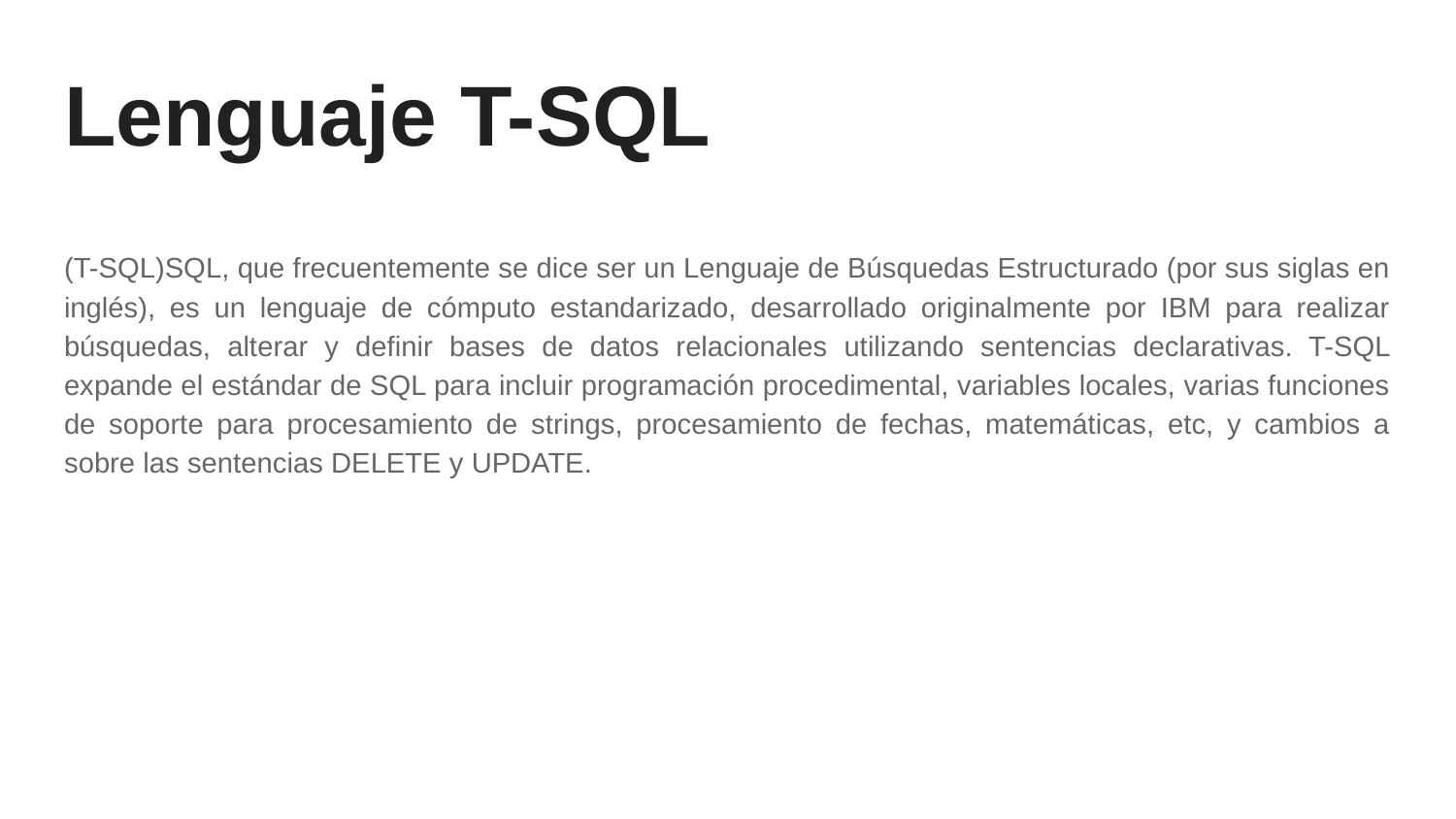

# Lenguaje T-SQL
(T-SQL)SQL, que frecuentemente se dice ser un Lenguaje de Búsquedas Estructurado (por sus siglas en inglés), es un lenguaje de cómputo estandarizado, desarrollado originalmente por IBM para realizar búsquedas, alterar y definir bases de datos relacionales utilizando sentencias declarativas. T-SQL expande el estándar de SQL para incluir programación procedimental, variables locales, varias funciones de soporte para procesamiento de strings, procesamiento de fechas, matemáticas, etc, y cambios a sobre las sentencias DELETE y UPDATE.